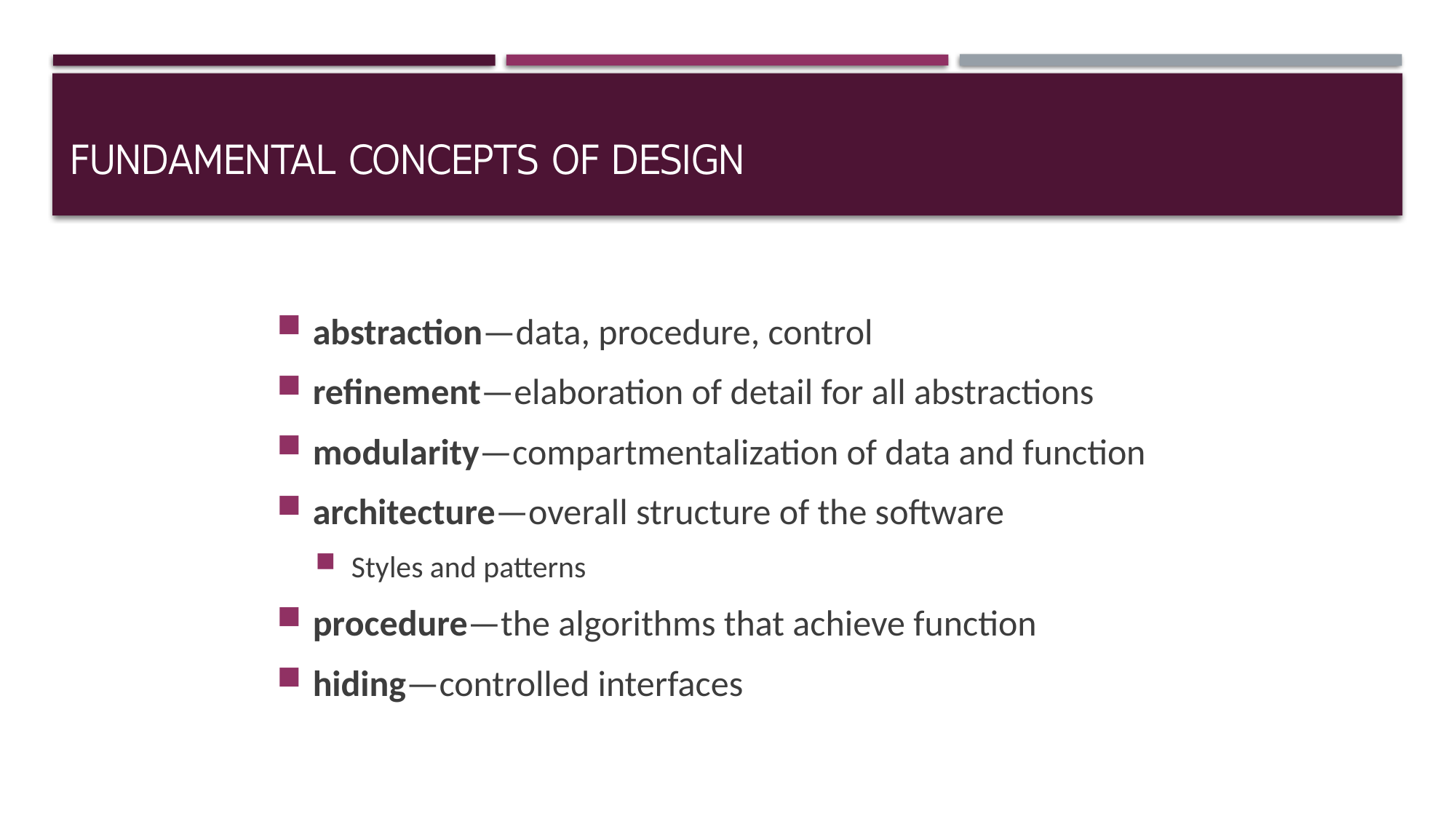

# Fundamental Concepts of Design
abstraction—data, procedure, control
refinement—elaboration of detail for all abstractions
modularity—compartmentalization of data and function
architecture—overall structure of the software
Styles and patterns
procedure—the algorithms that achieve function
hiding—controlled interfaces